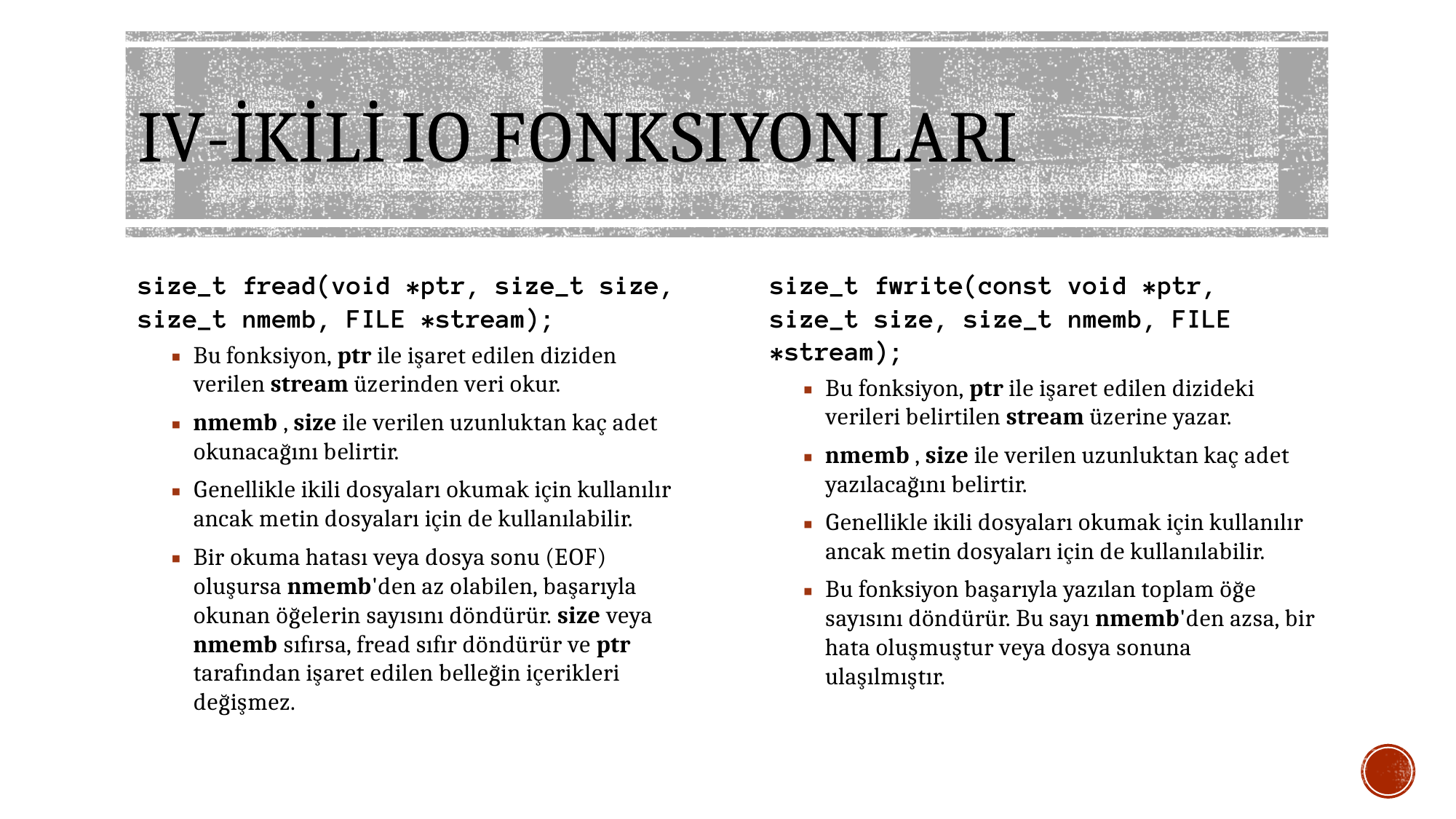

# IV-İKİLİ IO FONKSIYONLARI
size_t fread(void *ptr, size_t size, size_t nmemb, FILE *stream);
Bu fonksiyon, ptr ile işaret edilen diziden verilen stream üzerinden veri okur.
nmemb , size ile verilen uzunluktan kaç adet okunacağını belirtir.
Genellikle ikili dosyaları okumak için kullanılır ancak metin dosyaları için de kullanılabilir.
Bir okuma hatası veya dosya sonu (EOF) oluşursa nmemb'den az olabilen, başarıyla okunan öğelerin sayısını döndürür. size veya nmemb sıfırsa, fread sıfır döndürür ve ptr tarafından işaret edilen belleğin içerikleri değişmez.
size_t fwrite(const void *ptr, size_t size, size_t nmemb, FILE *stream);
Bu fonksiyon, ptr ile işaret edilen dizideki verileri belirtilen stream üzerine yazar.
nmemb , size ile verilen uzunluktan kaç adet yazılacağını belirtir.
Genellikle ikili dosyaları okumak için kullanılır ancak metin dosyaları için de kullanılabilir.
Bu fonksiyon başarıyla yazılan toplam öğe sayısını döndürür. Bu sayı nmemb'den azsa, bir hata oluşmuştur veya dosya sonuna ulaşılmıştır.